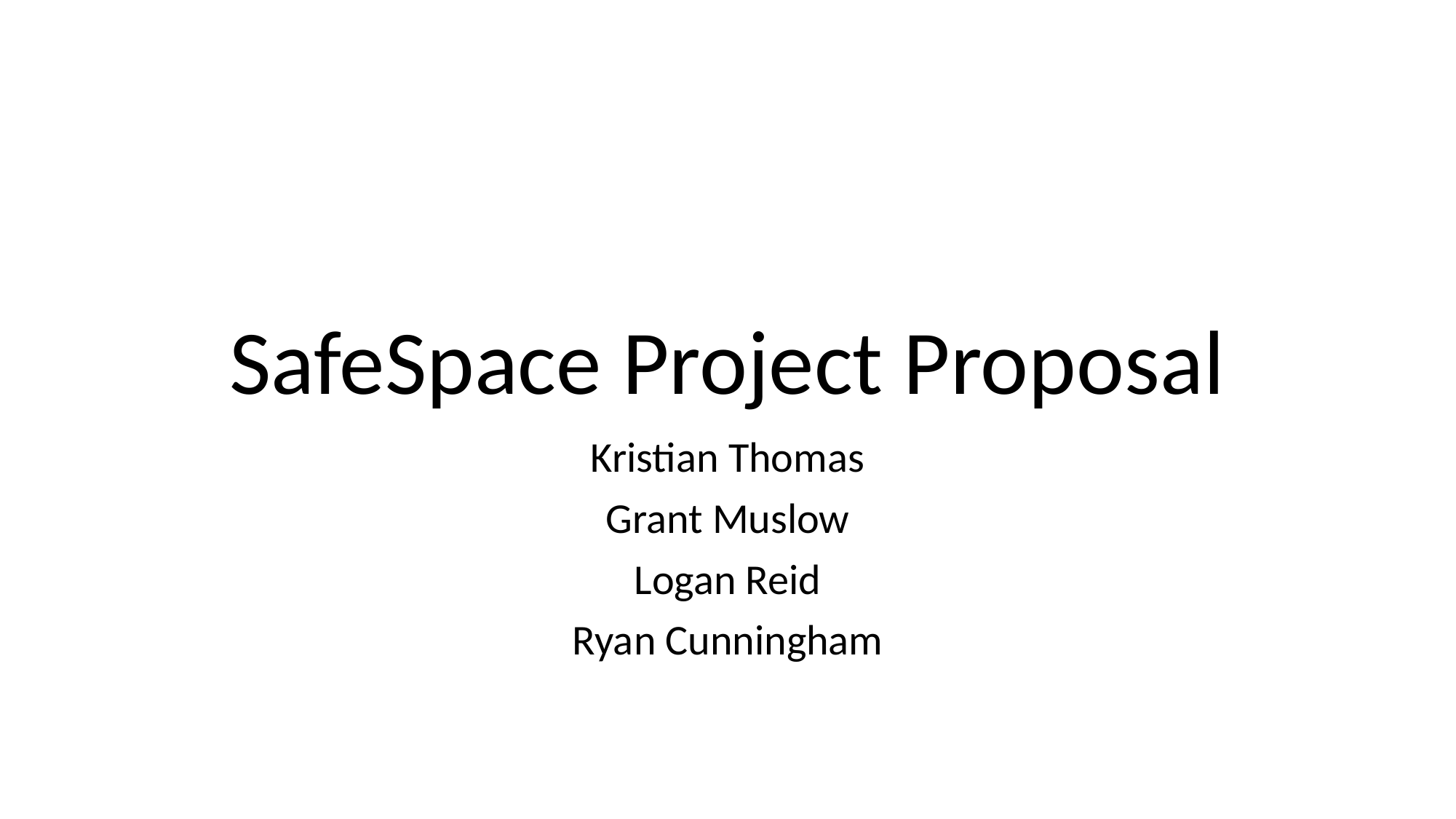

# SafeSpace Project Proposal
Kristian Thomas
Grant Muslow
Logan Reid
Ryan Cunningham